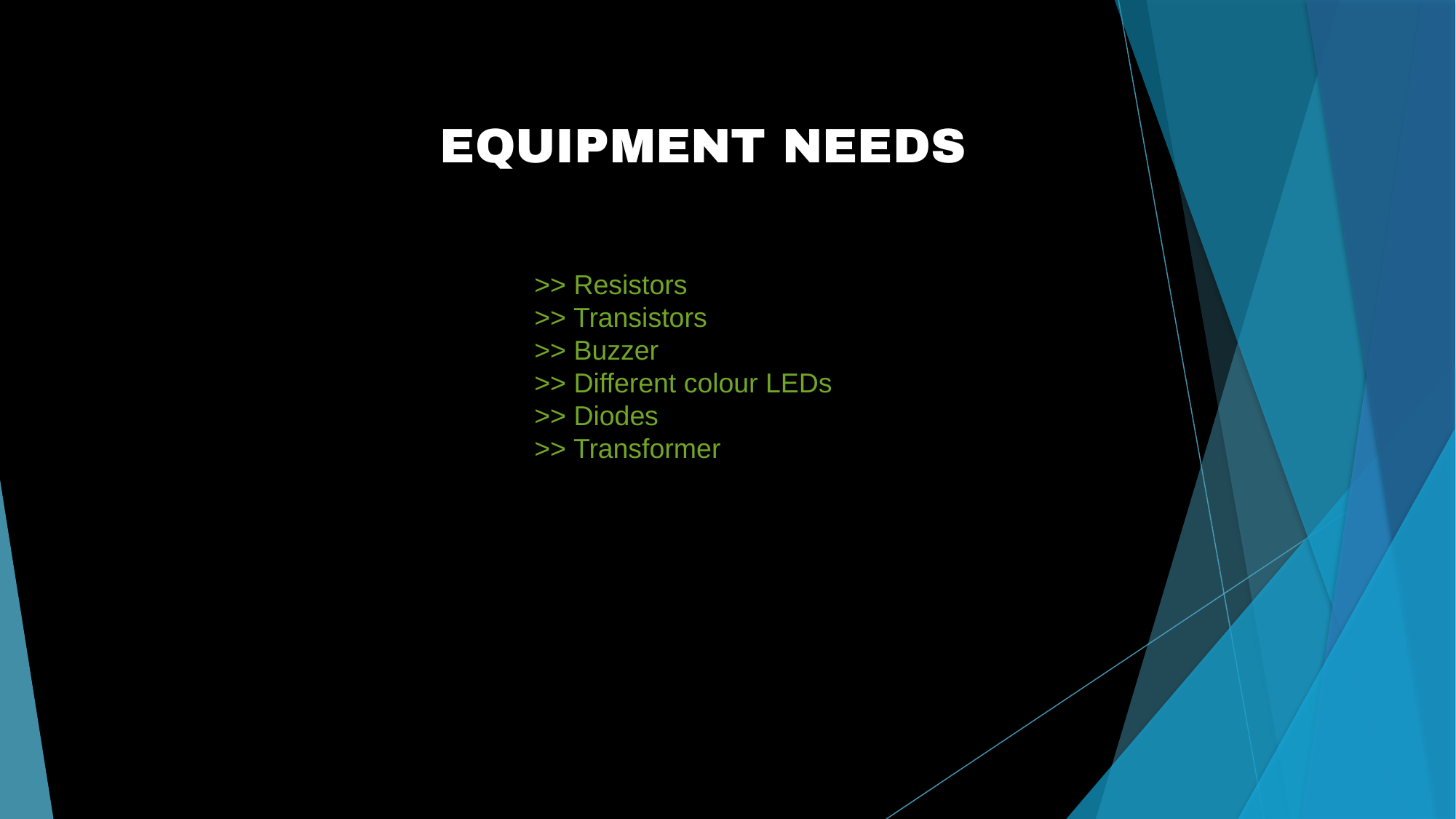

EQUIPMENT NEEDS
>> Resistors
>> Transistors
>> Buzzer
>> Different colour LEDs
>> Diodes
>> Transformer